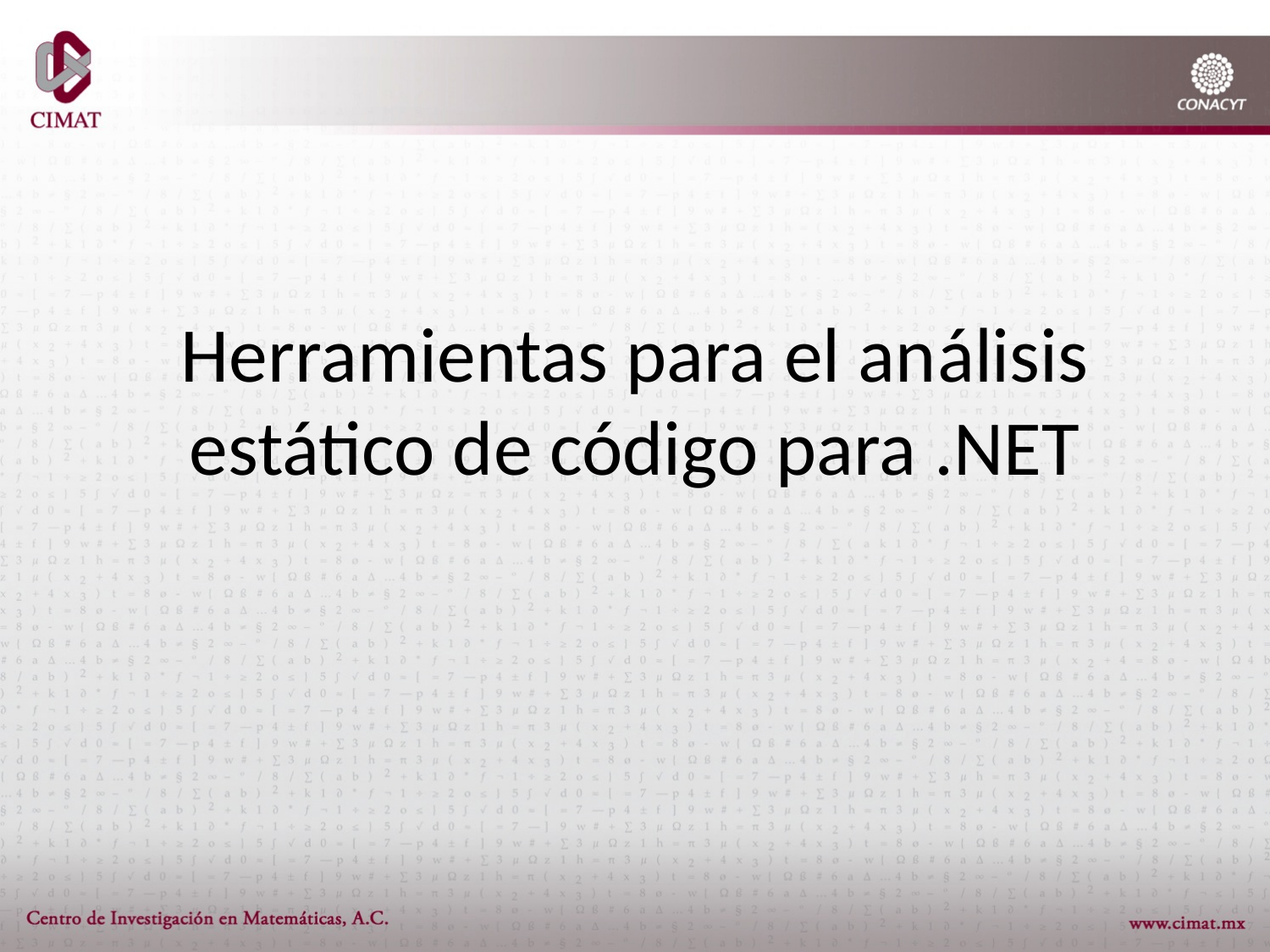

# Herramientas para el análisis estático de código para .NET